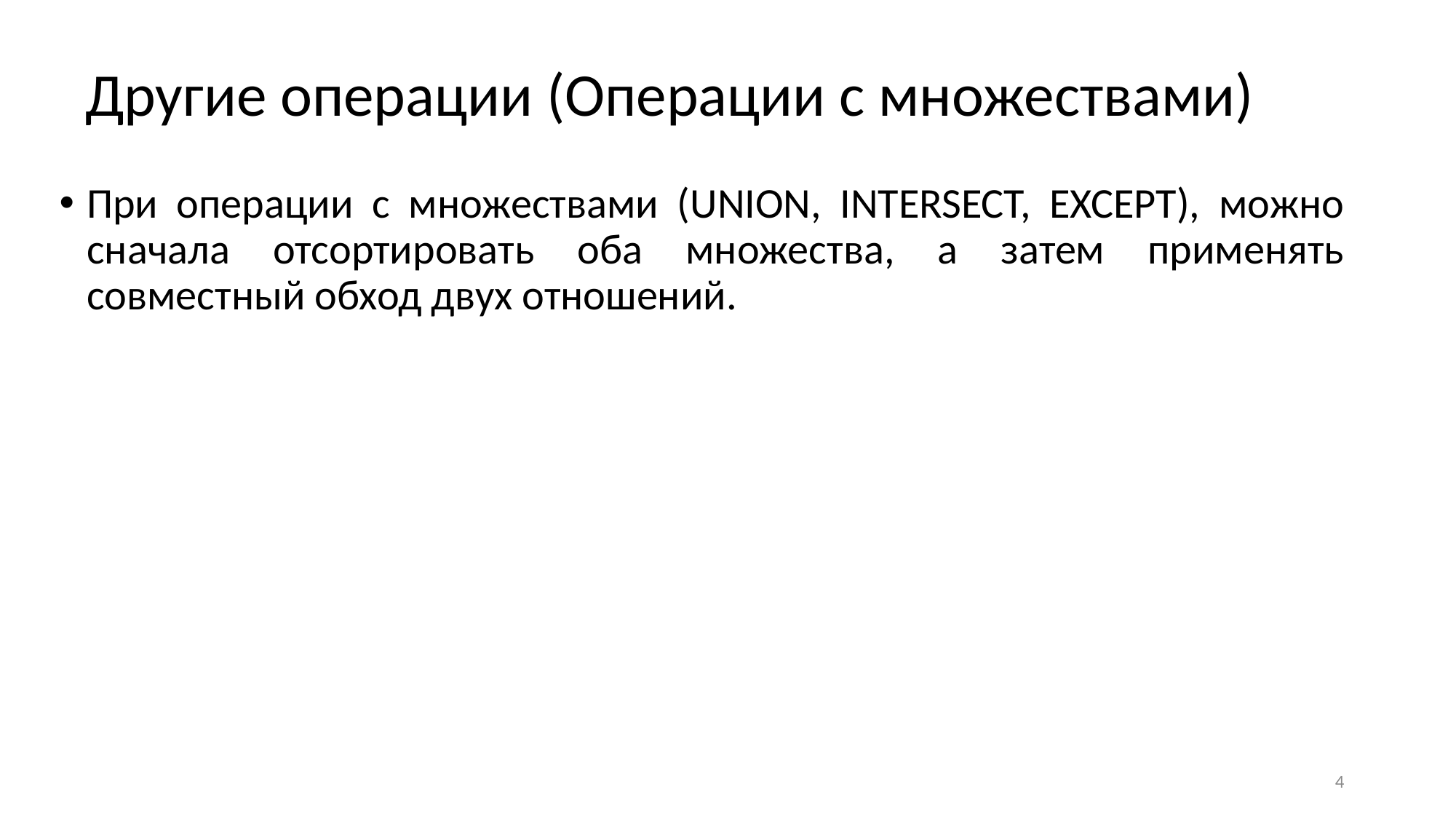

# Другие операции (Операции с множествами)

При операции с множествами (UNION, INTERSECT, EXCEPT), можно сначала отсортировать оба множества, а затем применять совместный обход двух отношений.
4